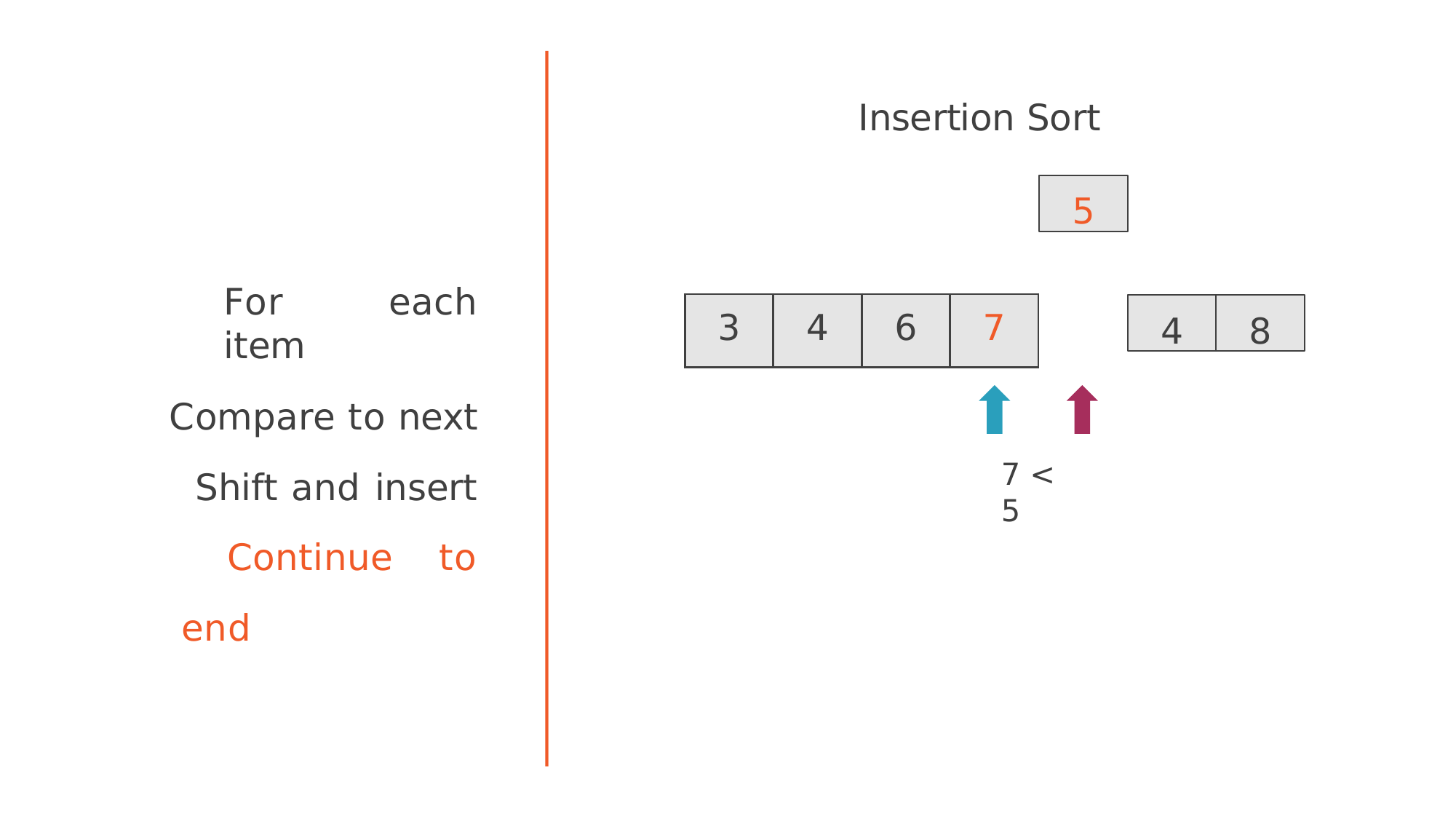

# Insertion Sort
5
For each item
Compare to next  Shift and insert  Continue to end
| 3 | 4 | 6 | 7 |
| --- | --- | --- | --- |
4
8

7 < 5
52